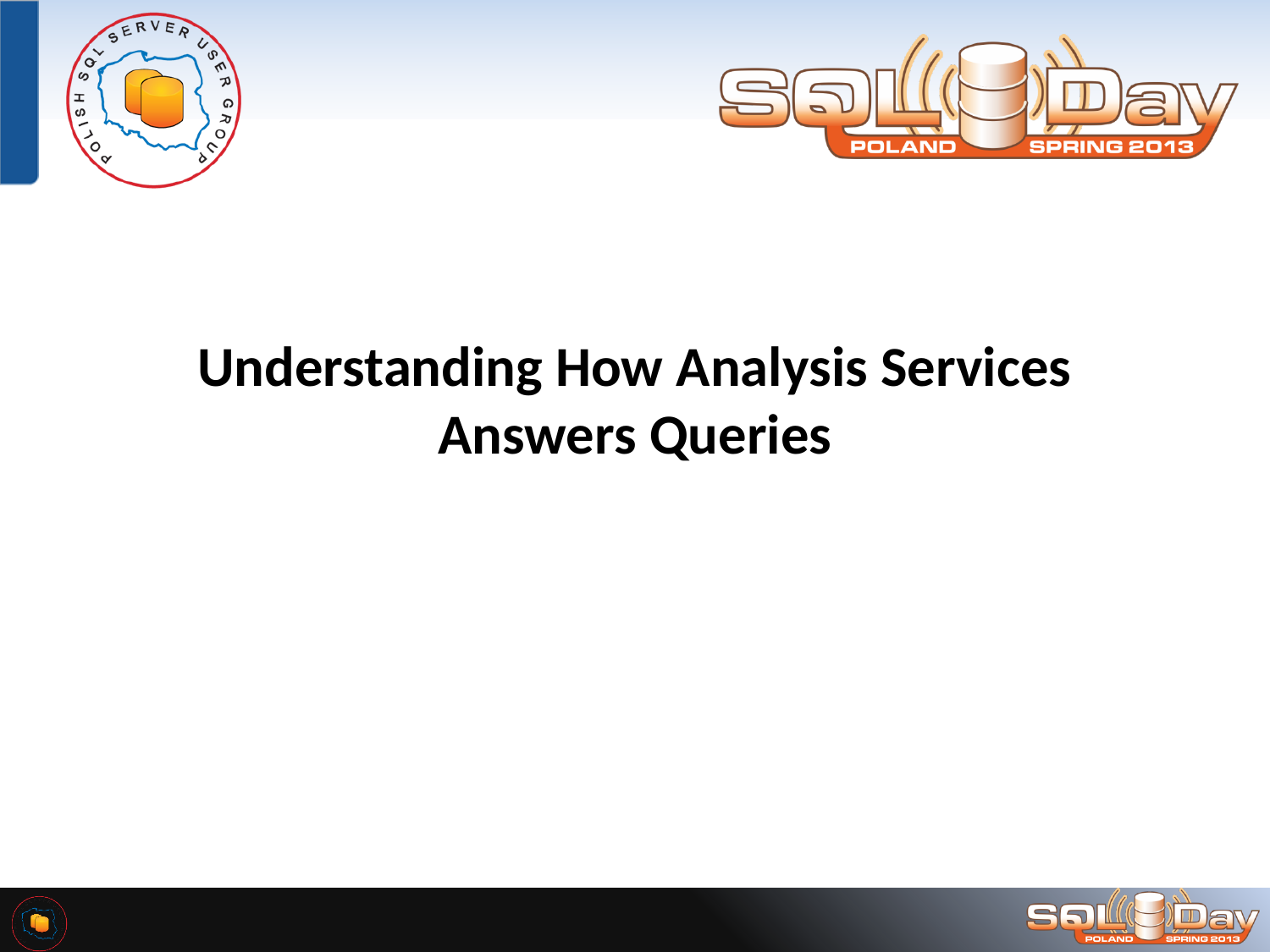

# Understanding How Analysis Services Answers Queries